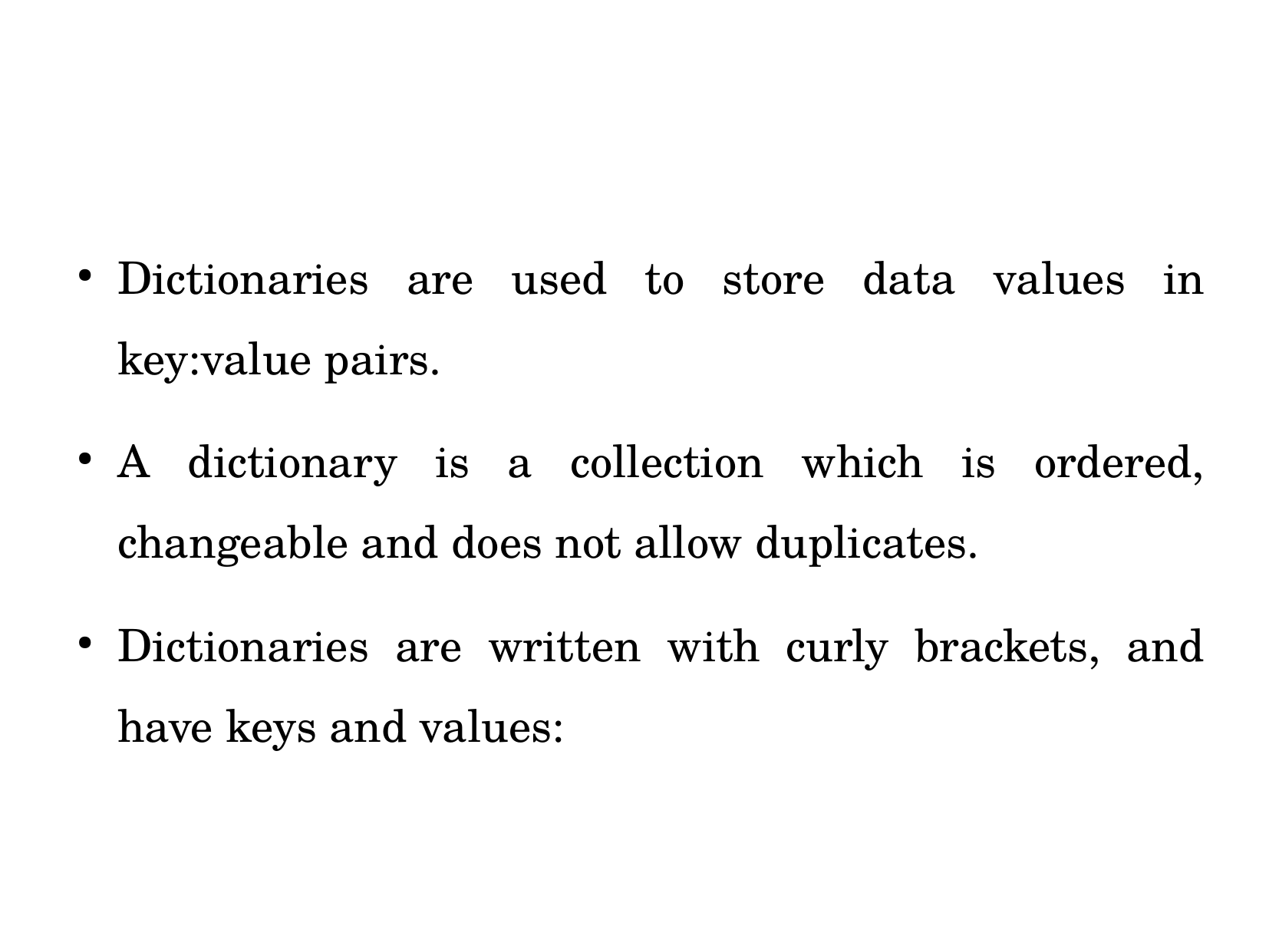

Dictionaries are used to store data values in key:value pairs.
A dictionary is a collection which is ordered, changeable and does not allow duplicates.
Dictionaries are written with curly brackets, and have keys and values: